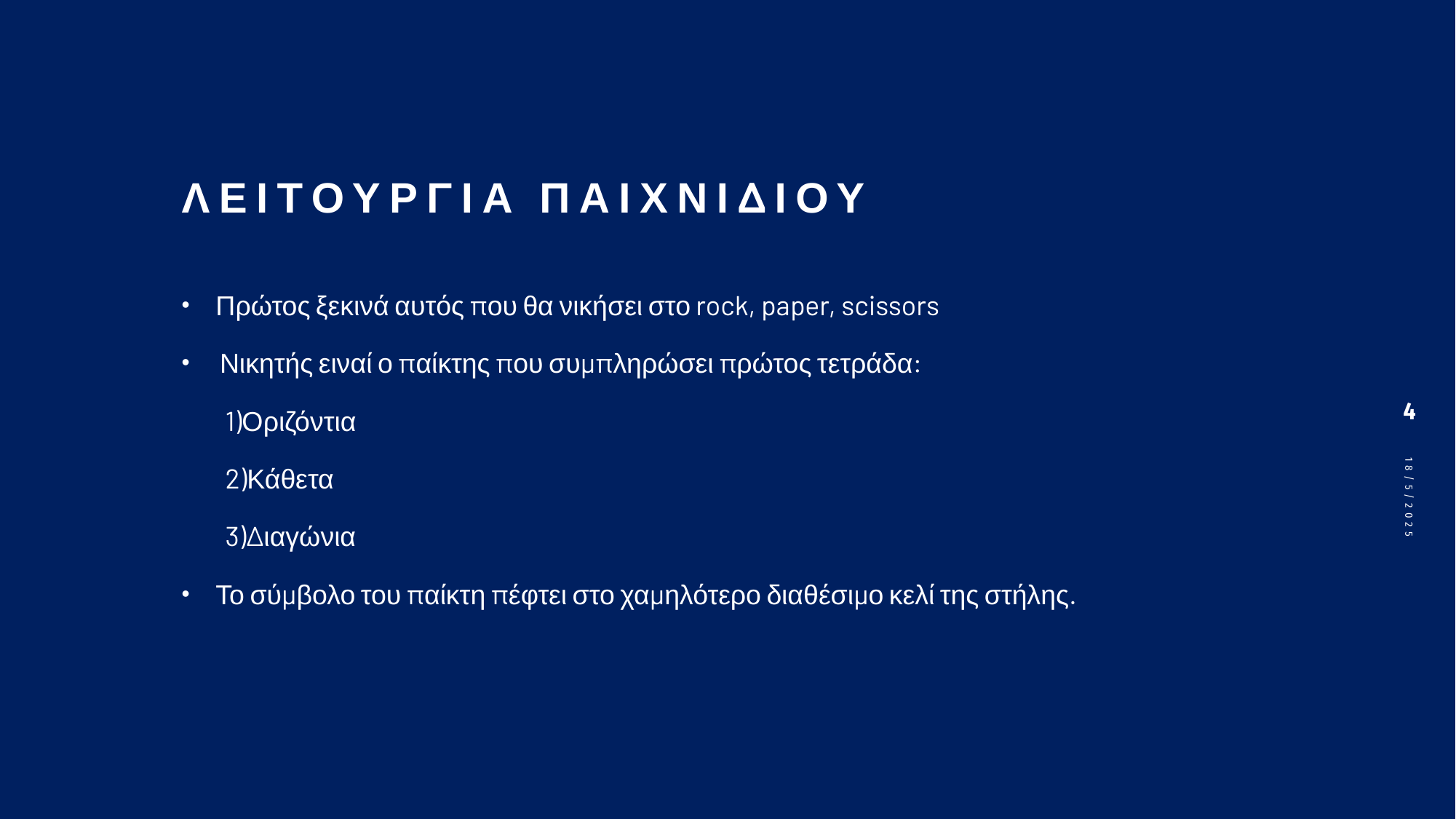

# Λειτουργια παιχνιδιου

Πρώτος ξεκινά αυτός που θα νικήσει στο rock, paper, scissors
 Νικητής ειναί ο παίκτης που συμπληρώσει πρώτος τετράδα:
        1)Οριζόντια
        2)Κάθετα
        3)Διαγώνια
Το σύμβολο του παίκτη πέφτει στο χαμηλότερο διαθέσιμο κελί της στήλης.
4
18/5/2025